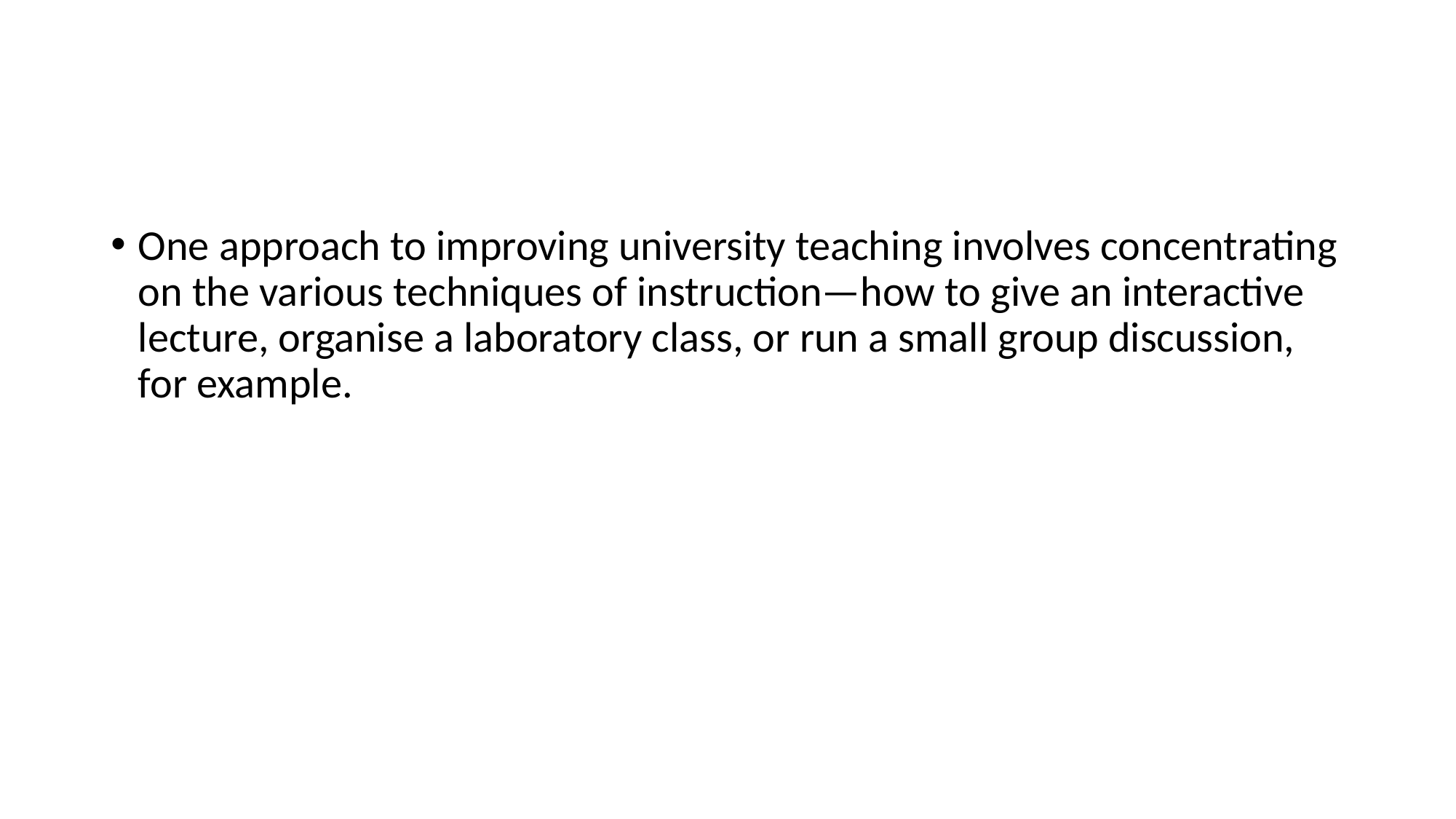

One approach to improving university teaching involves concentrating on the various techniques of instruction—how to give an interactive lecture, organise a laboratory class, or run a small group discussion, for example.